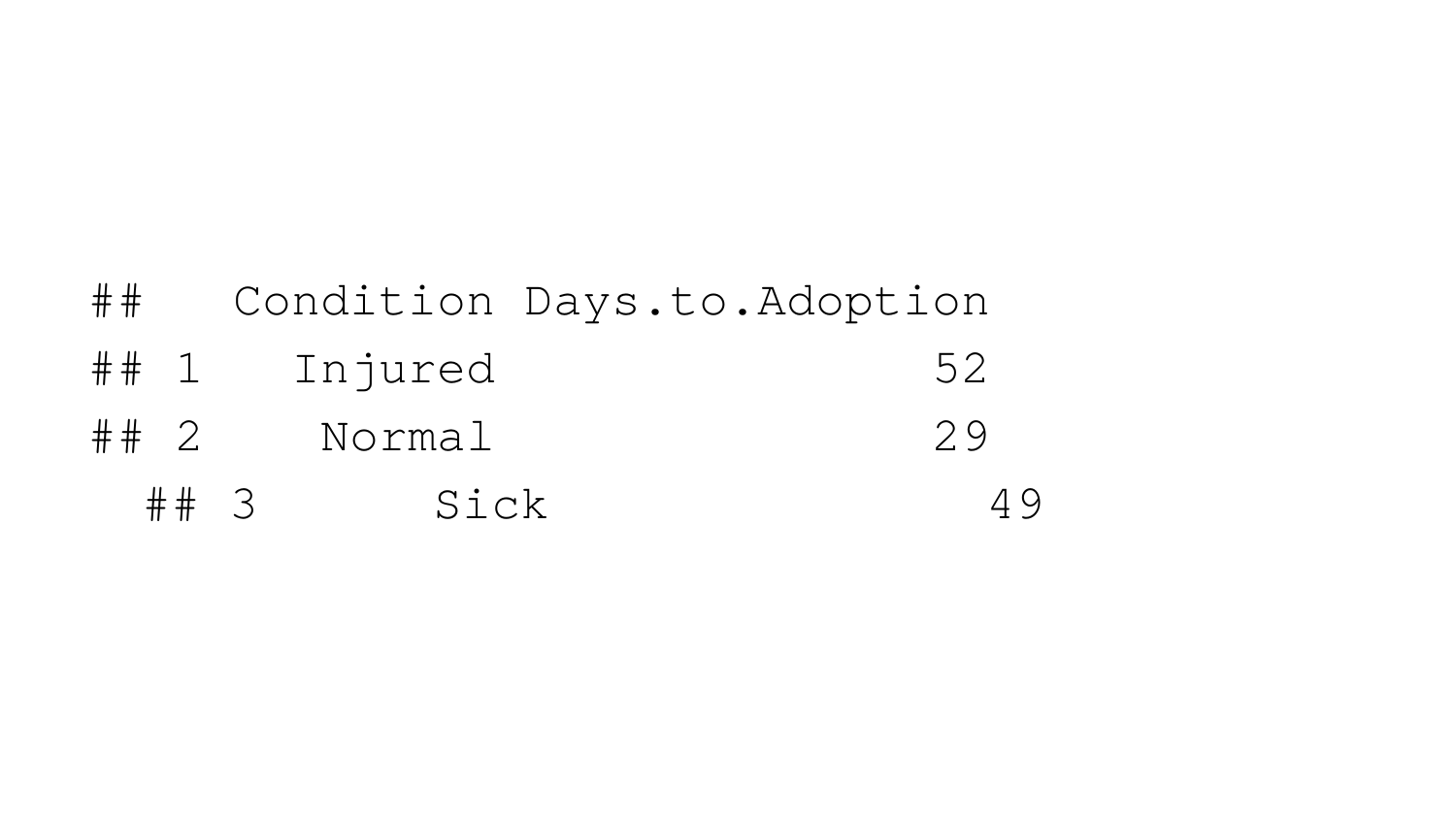

##   Condition Days.to.Adoption
## 1   Injured               52
## 2    Normal               29
## 3      Sick               49